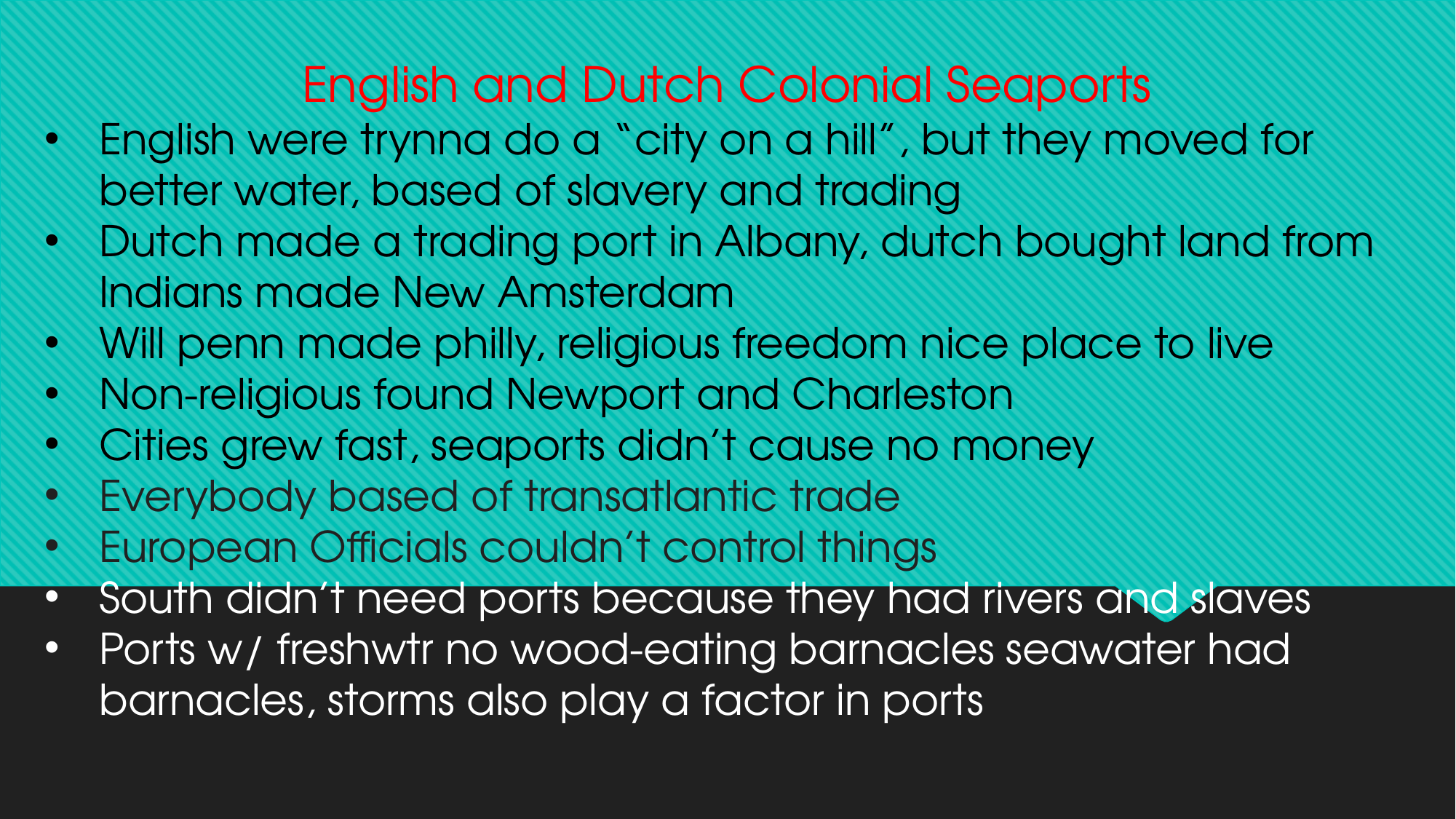

English and Dutch Colonial Seaports
English were trynna do a “city on a hill”, but they moved for better water, based of slavery and trading
Dutch made a trading port in Albany, dutch bought land from Indians made New Amsterdam
Will penn made philly, religious freedom nice place to live
Non-religious found Newport and Charleston
Cities grew fast, seaports didn’t cause no money
Everybody based of transatlantic trade
European Officials couldn’t control things
South didn’t need ports because they had rivers and slaves
Ports w/ freshwtr no wood-eating barnacles seawater had barnacles, storms also play a factor in ports